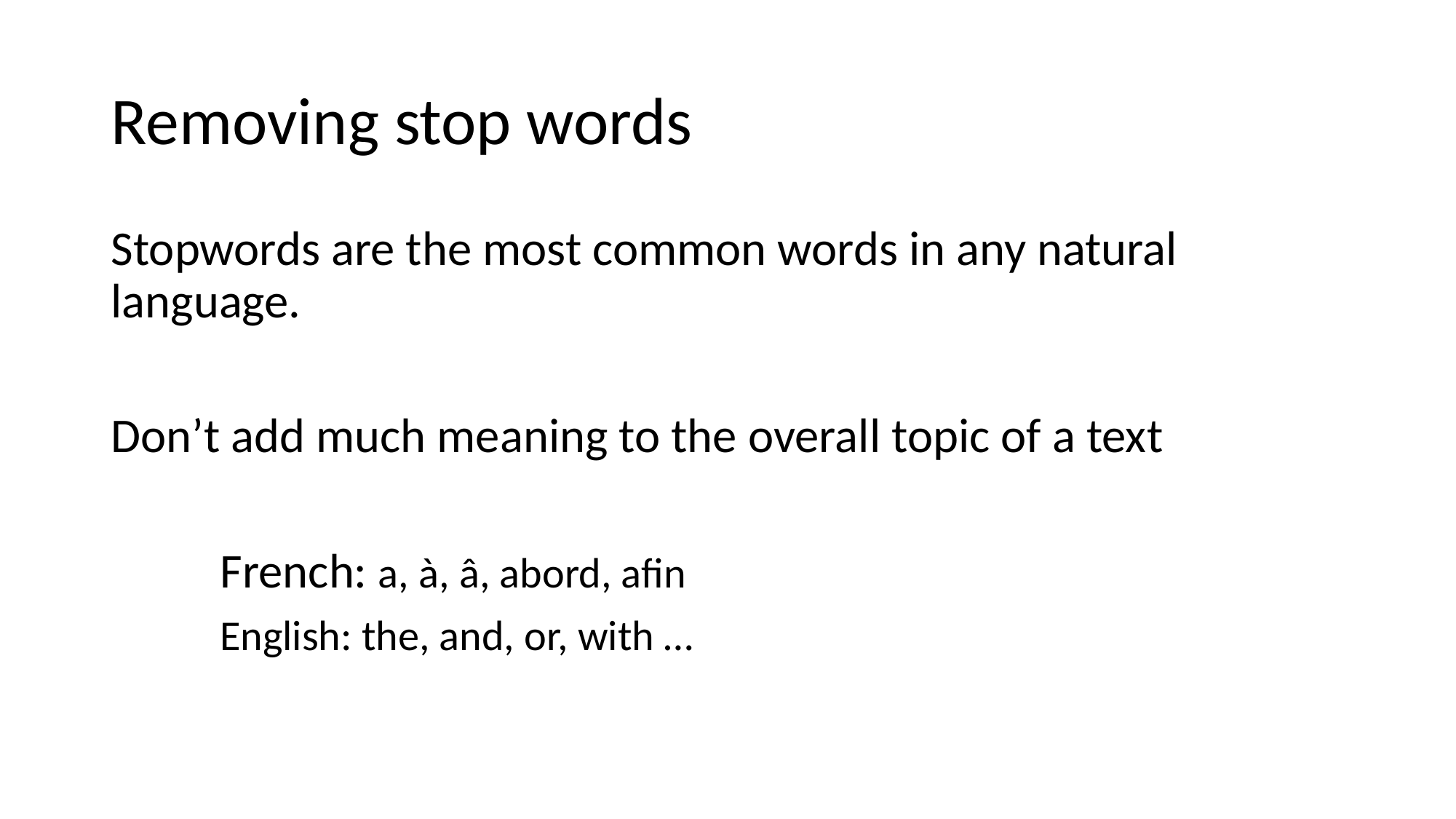

# Removing stop words
Stopwords are the most common words in any natural language.

Don’t add much meaning to the overall topic of a text

	French: a, à, â, abord, afin
	English: the, and, or, with …